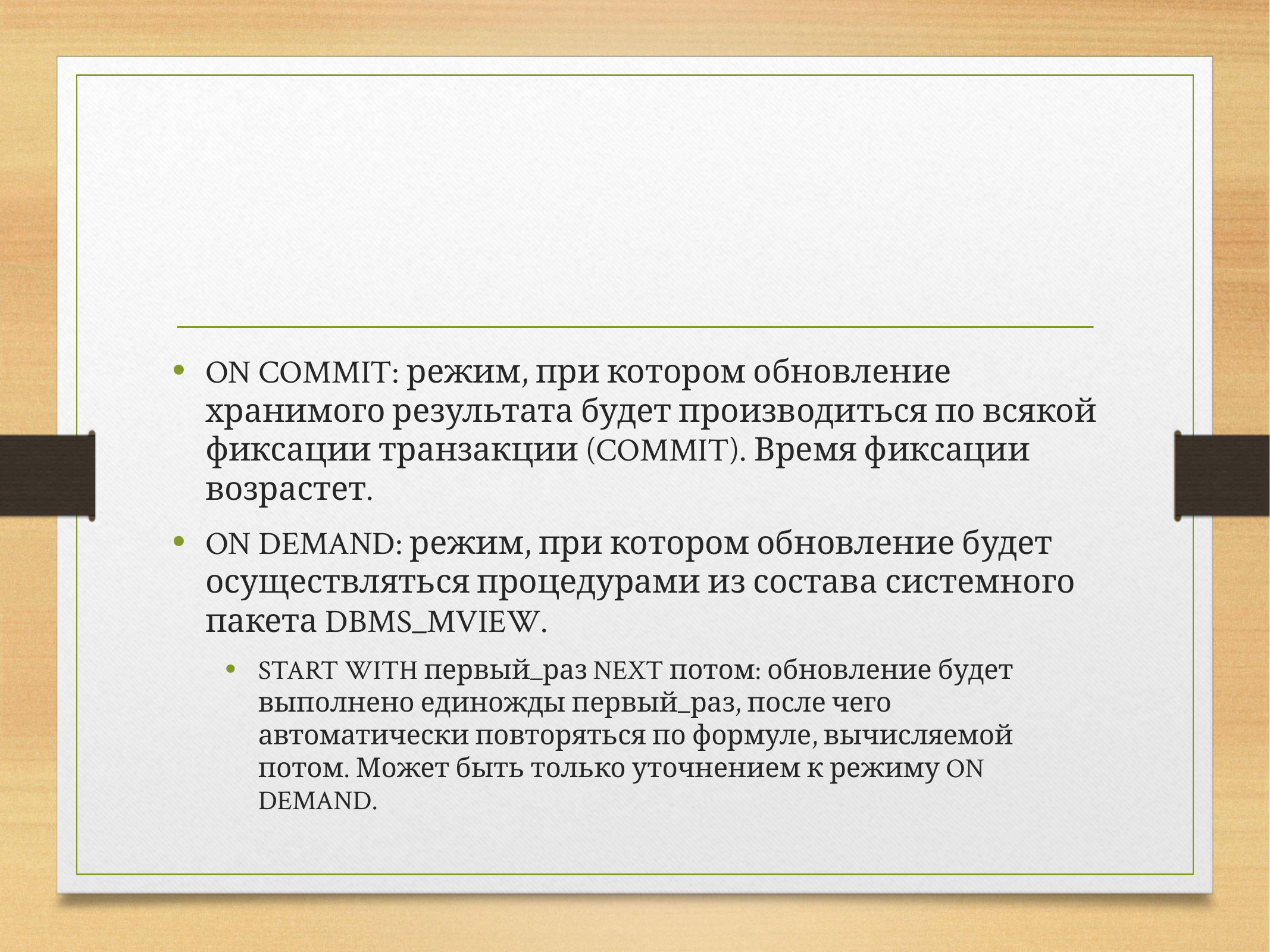

#
ON COMMIT: режим, при котором обновление хранимого результата будет производиться по всякой фиксации транзакции (COMMIT). Время фиксации возрастет.
ON DEMAND: режим, при котором обновление будет осуществляться процедурами из состава системного пакета DBMS_MVIEW.
START WITH первый_раз NEXT потом: обновление будет выполнено единожды первый_раз, после чего автоматически повторяться по формуле, вычисляемой потом. Может быть только уточнением к режиму ON DEMAND.